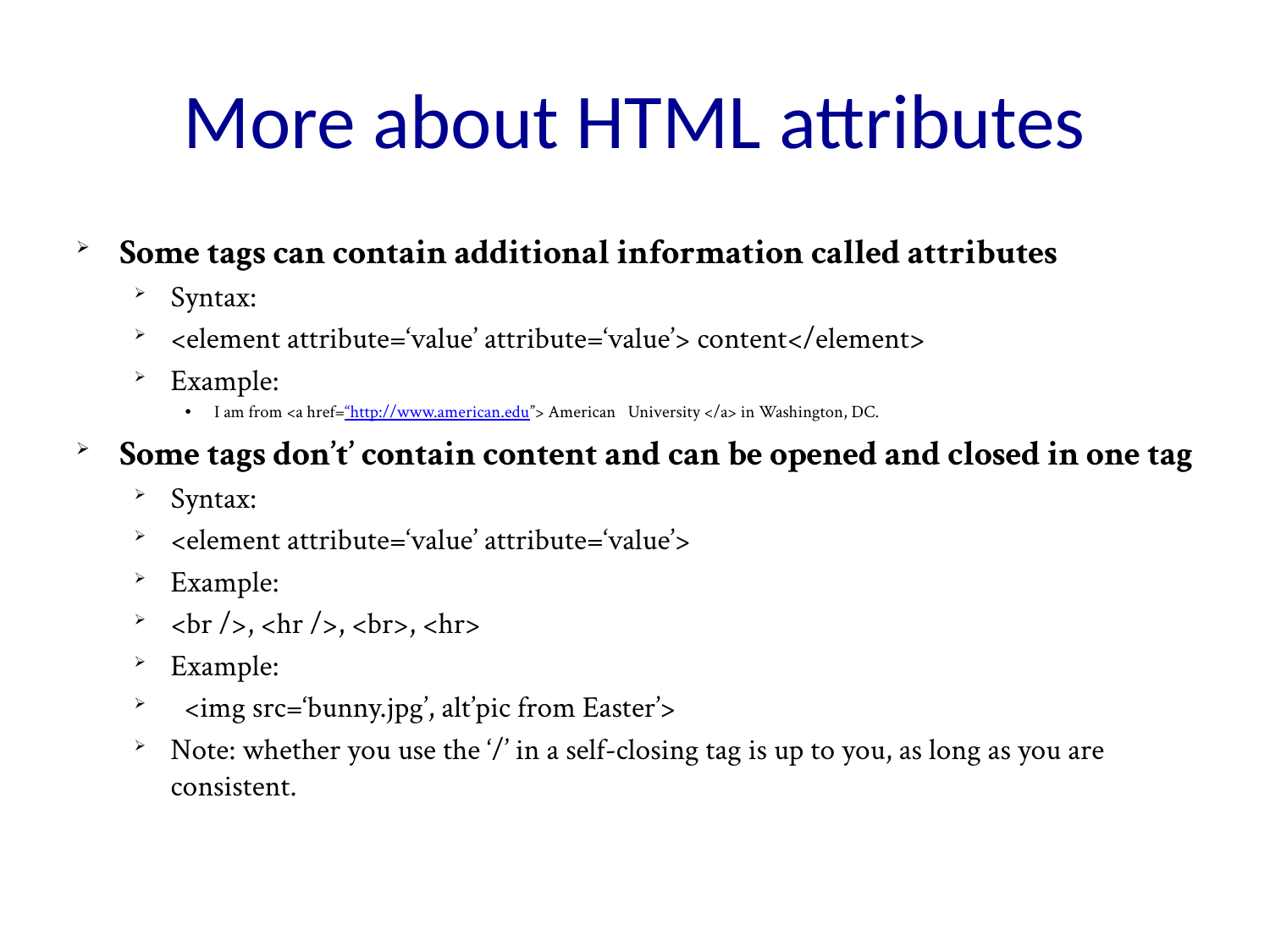

# More about HTML attributes
Some tags can contain additional information called attributes
Syntax:
<element attribute=‘value’ attribute=‘value’> content</element>
Example:
I am from <a href=“http://www.american.edu”> American   University </a> in Washington, DC.
Some tags don’t’ contain content and can be opened and closed in one tag
Syntax:
<element attribute=‘value’ attribute=‘value’>
Example:
<br />, <hr />, <br>, <hr>
Example:
  <img src=‘bunny.jpg’, alt’pic from Easter’>
Note: whether you use the ‘/’ in a self-closing tag is up to you, as long as you are consistent.